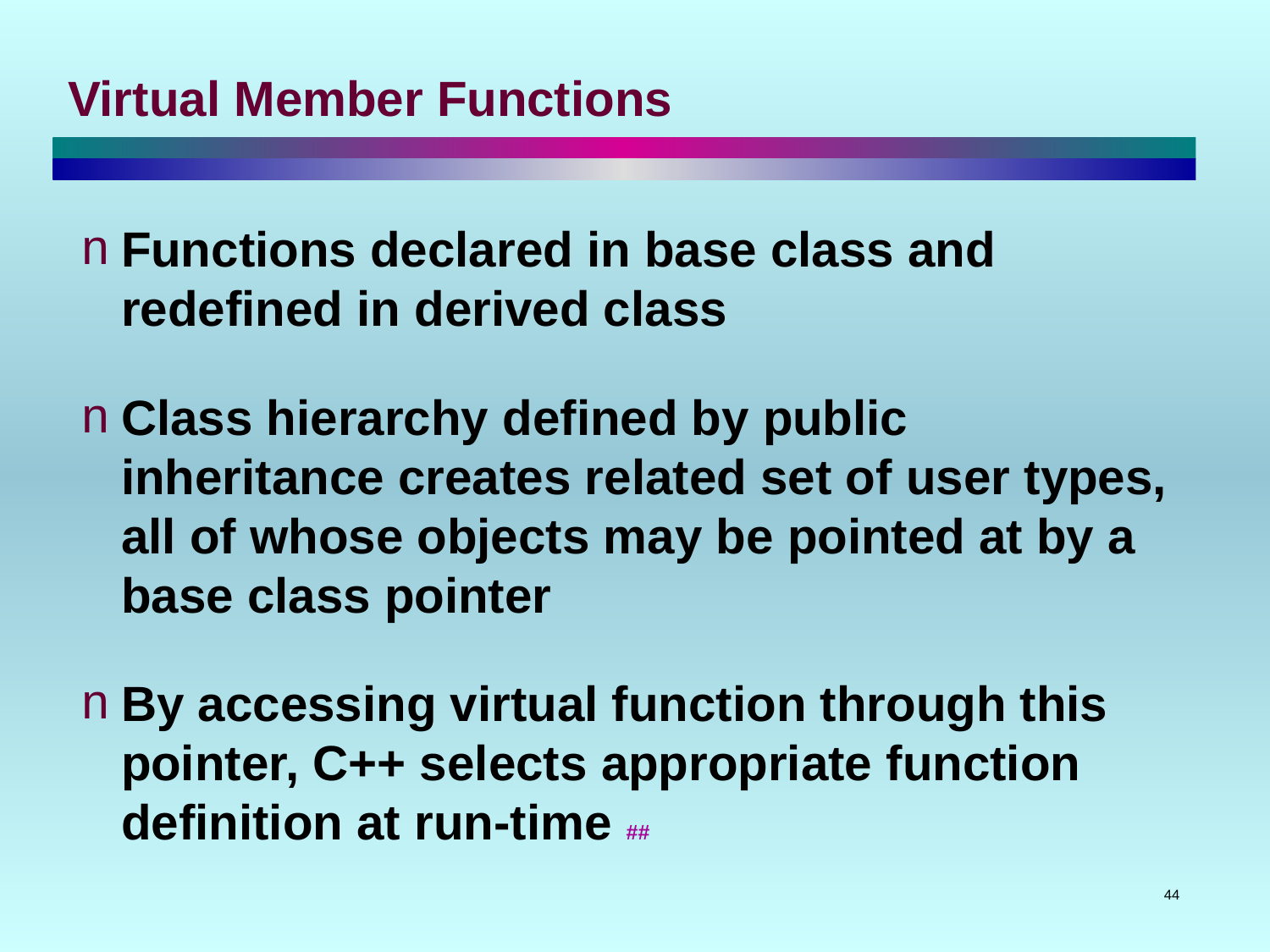

# Virtual Member Functions
Functions declared in base class and redefined in derived class
Class hierarchy defined by public inheritance creates related set of user types, all of whose objects may be pointed at by a base class pointer
By accessing virtual function through this pointer, C++ selects appropriate function definition at run-time ##